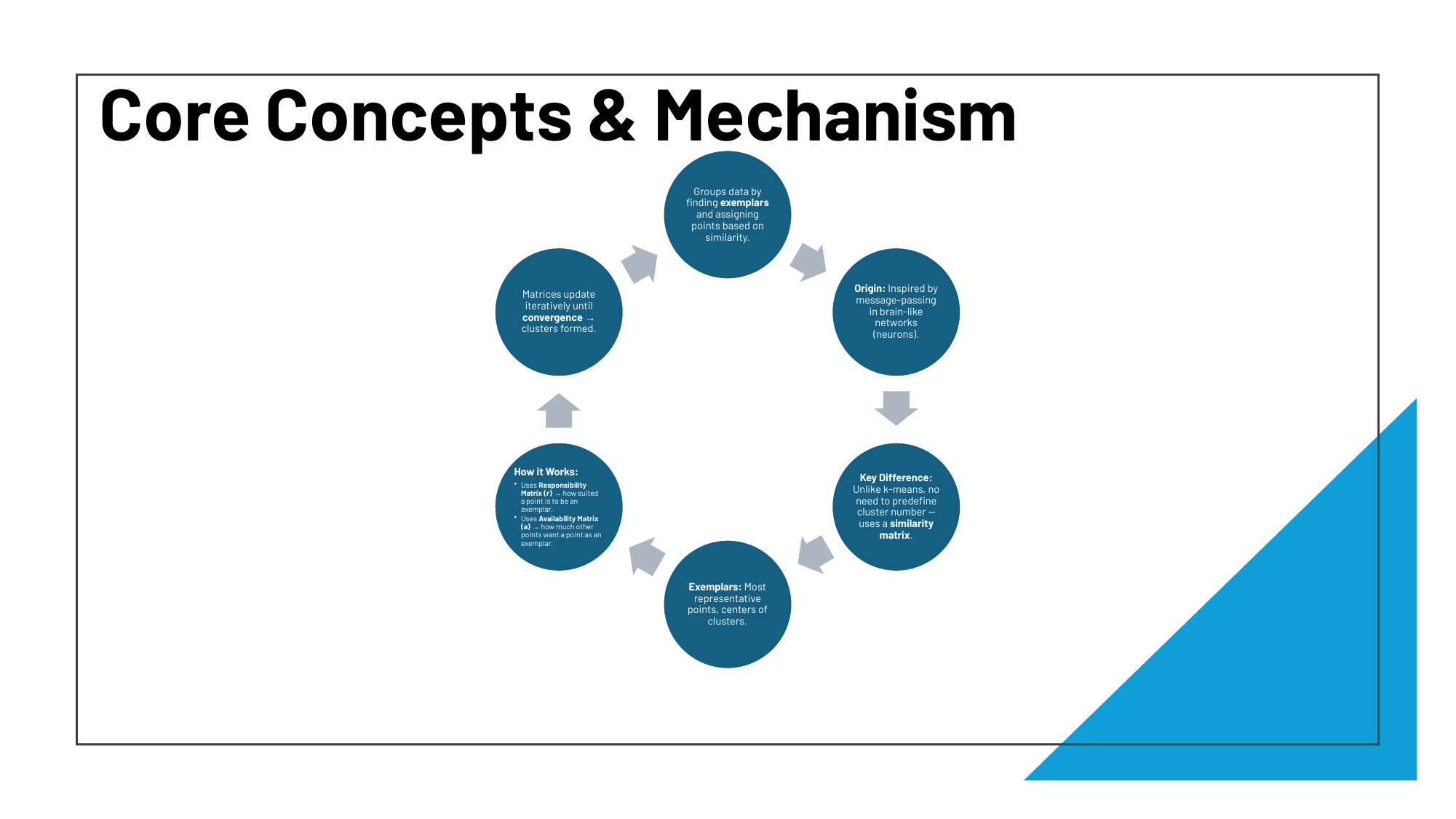

# Core Concepts & Mechanism

Groups data by finding exemplars and assigning points based on similarity.

Matrices update iteratively until convergence → clusters formed.

Origin: Inspired by message-passing in brain-like networks (neurons).

How it Works:
Uses Responsibility Matrix (r) → how suited a point is to be an exemplar.
Uses Availability Matrix (a) → how much other points want a point as an exemplar.

Key Difference: Unlike k-means, no need to predefine cluster number — uses a similarity matrix.

Exemplars: Most representative points, centers of clusters.